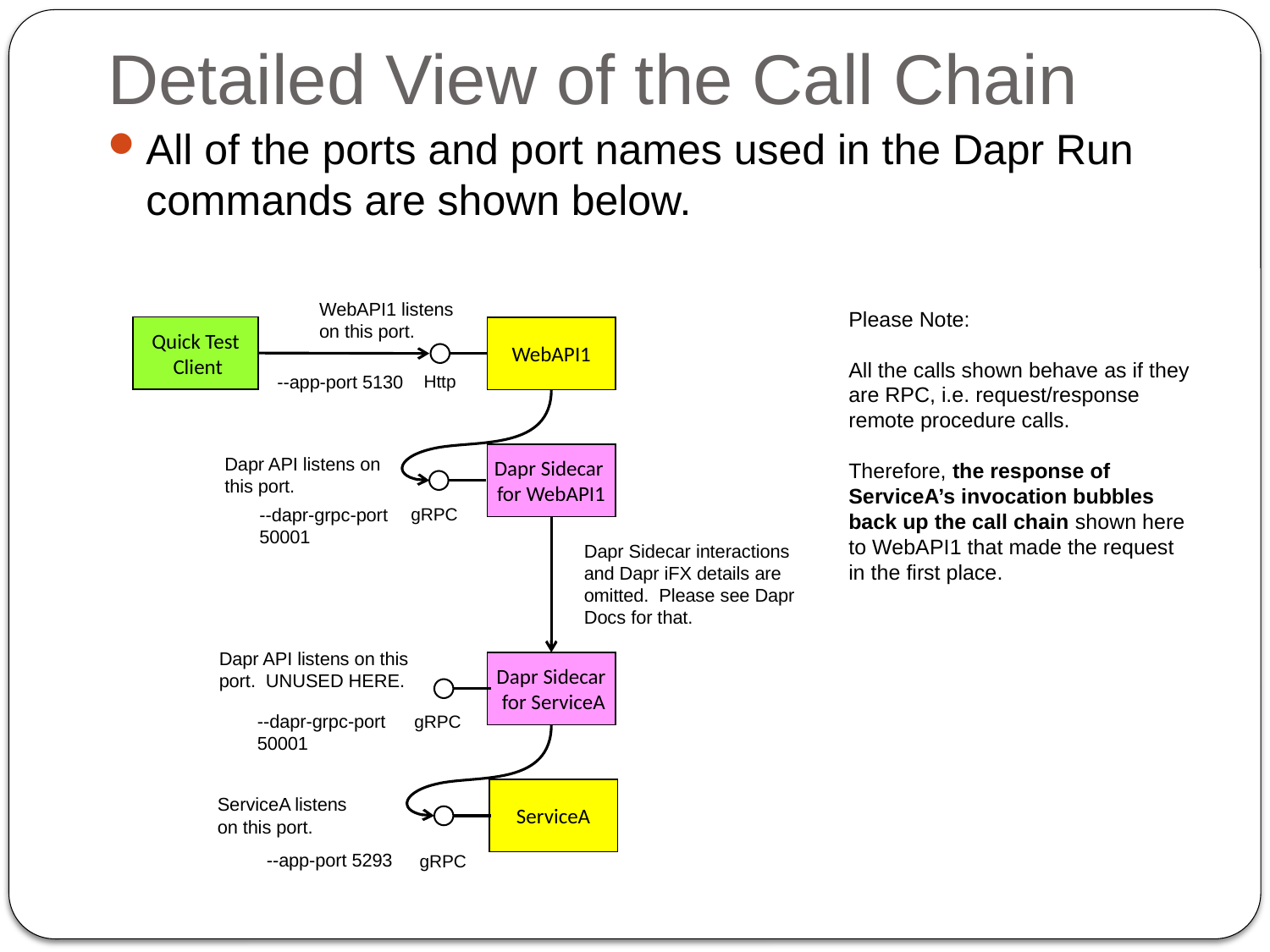

# Detailed View of the Call Chain
All of the ports and port names used in the Dapr Run commands are shown below.

WebAPI1 listens on this port.
Please Note:

All the calls shown behave as if they are RPC, i.e. request/response remote procedure calls.

Therefore, the response of ServiceA’s invocation bubbles back up the call chain shown here to WebAPI1 that made the request in the first place.
Quick Test
 Client
WebAPI1

--app-port 5130
Http
Dapr Sidecar
for WebAPI1
Dapr API listens on this port.

--dapr-grpc-port 50001
gRPC
Dapr Sidecar interactions and Dapr iFX details are omitted.  Please see Dapr Docs for that.
Dapr API listens on this port.  UNUSED HERE.
Dapr Sidecar
 for ServiceA

--dapr-grpc-port 50001
gRPC
ServiceA
ServiceA listens on this port.

--app-port 5293
gRPC